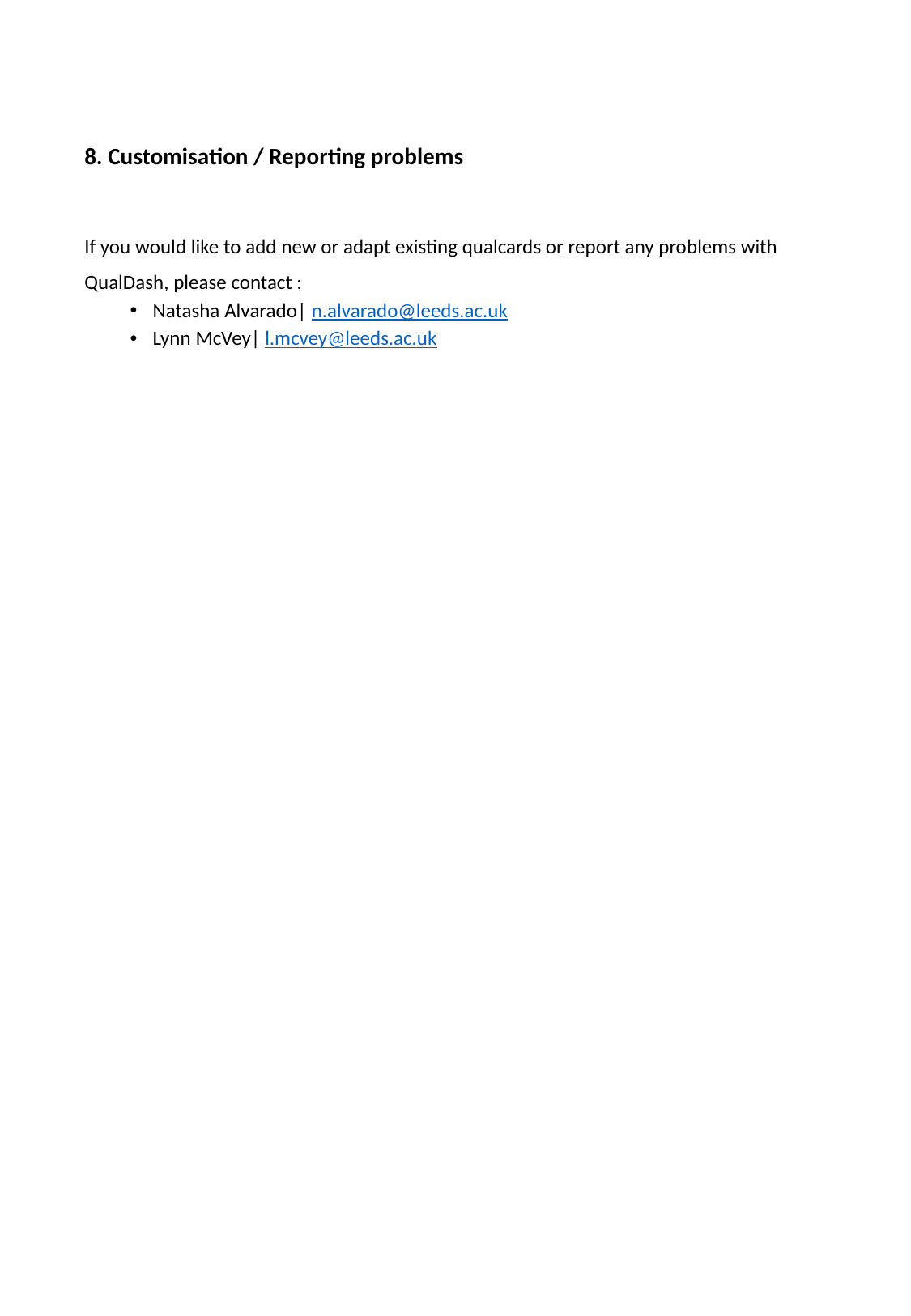

8. Customisation / Reporting problems

If you would like to add new or adapt existing qualcards or report any problems with QualDash, please contact :
Natasha Alvarado| n.alvarado@leeds.ac.uk
Lynn McVey| l.mcvey@leeds.ac.uk